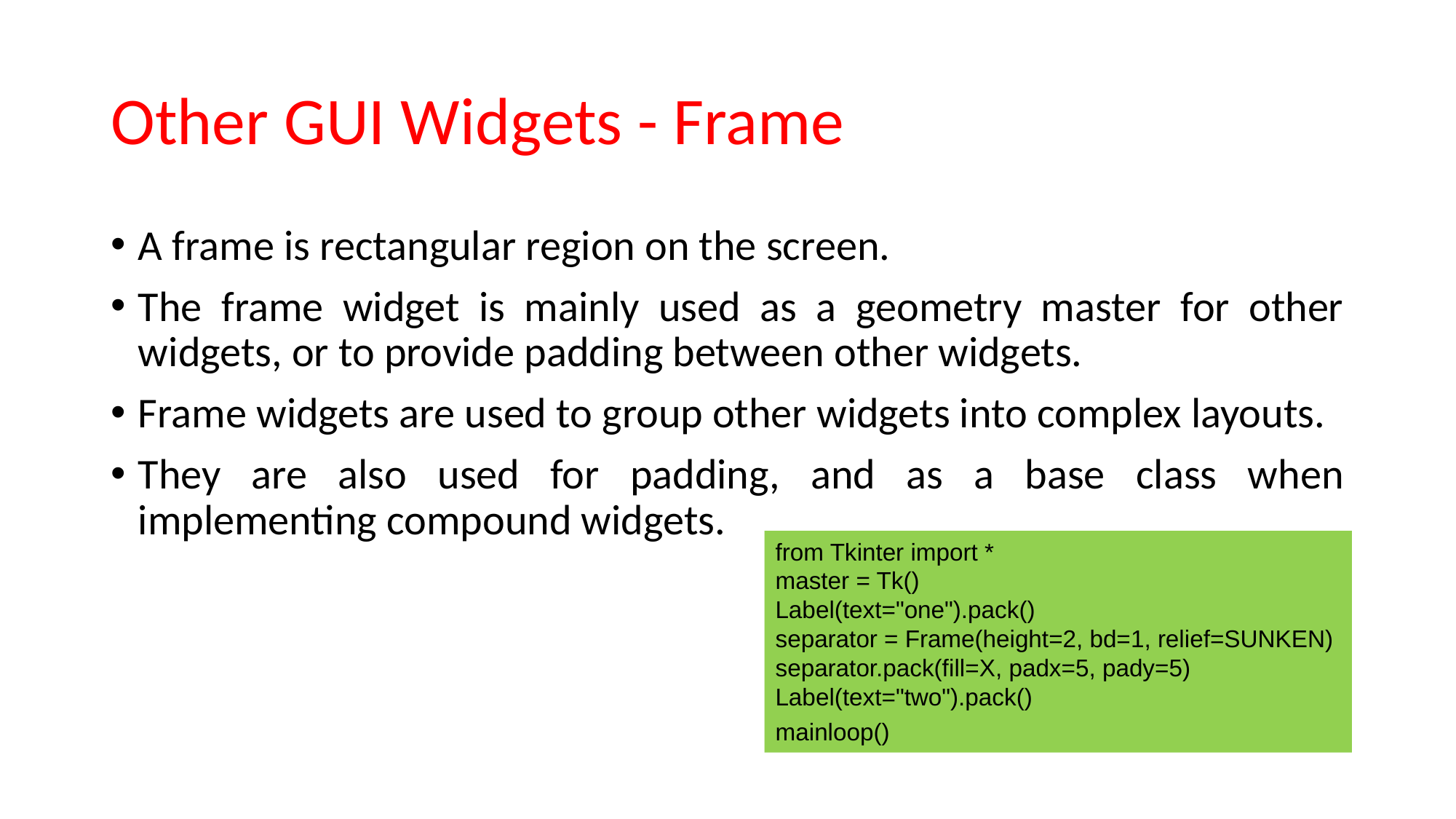

# Other GUI Widgets - Frame
A frame is rectangular region on the screen.
The frame widget is mainly used as a geometry master for other widgets, or to provide padding between other widgets.
Frame widgets are used to group other widgets into complex layouts.
They are also used for padding, and as a base class when implementing compound widgets.
from Tkinter import *
master = Tk()
Label(text="one").pack()
separator = Frame(height=2, bd=1, relief=SUNKEN)
separator.pack(fill=X, padx=5, pady=5)
Label(text="two").pack()
mainloop()